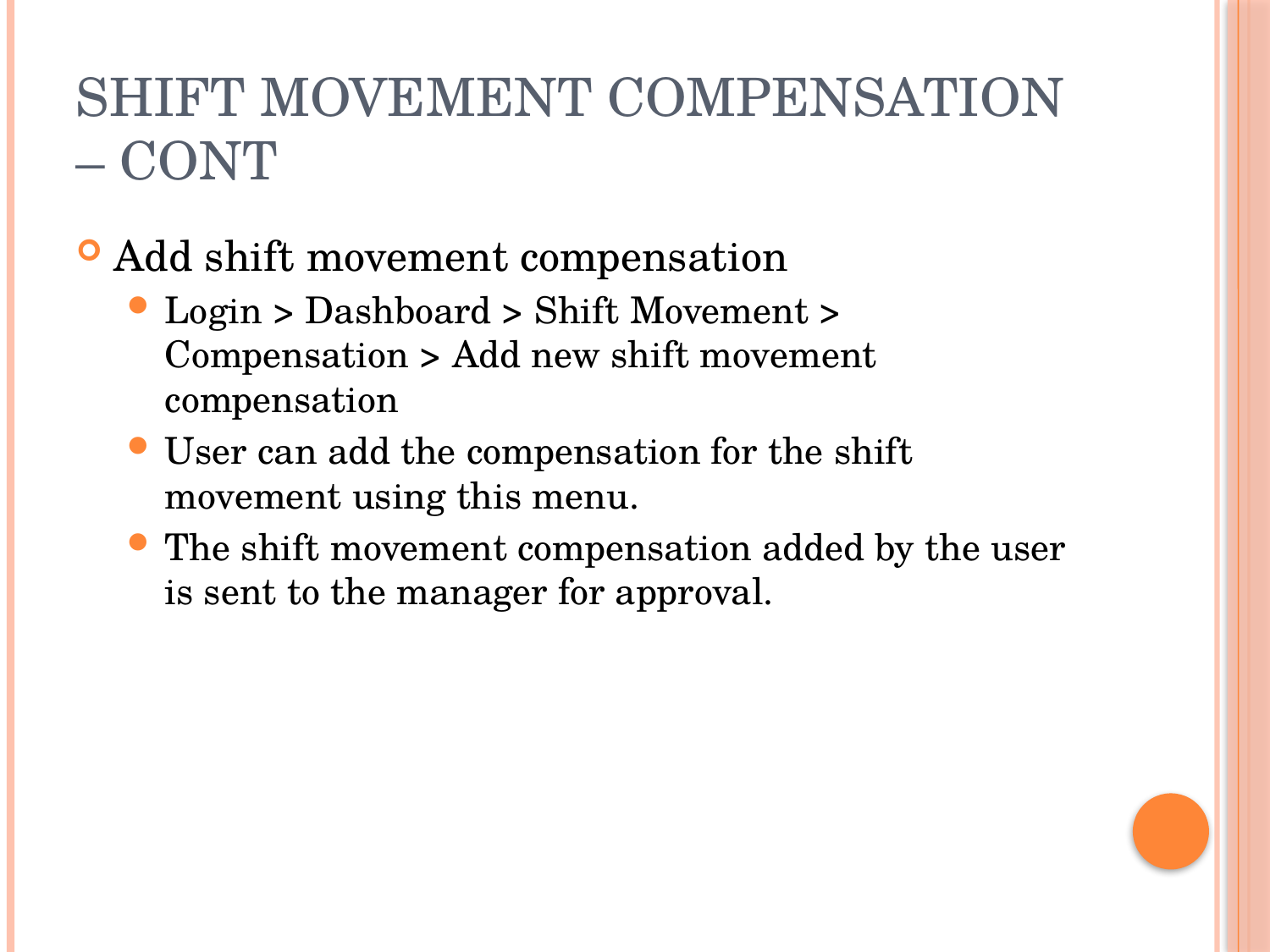

# Shift movement compensation – cont
Add shift movement compensation
Login > Dashboard > Shift Movement > Compensation > Add new shift movement compensation
User can add the compensation for the shift movement using this menu.
The shift movement compensation added by the user is sent to the manager for approval.